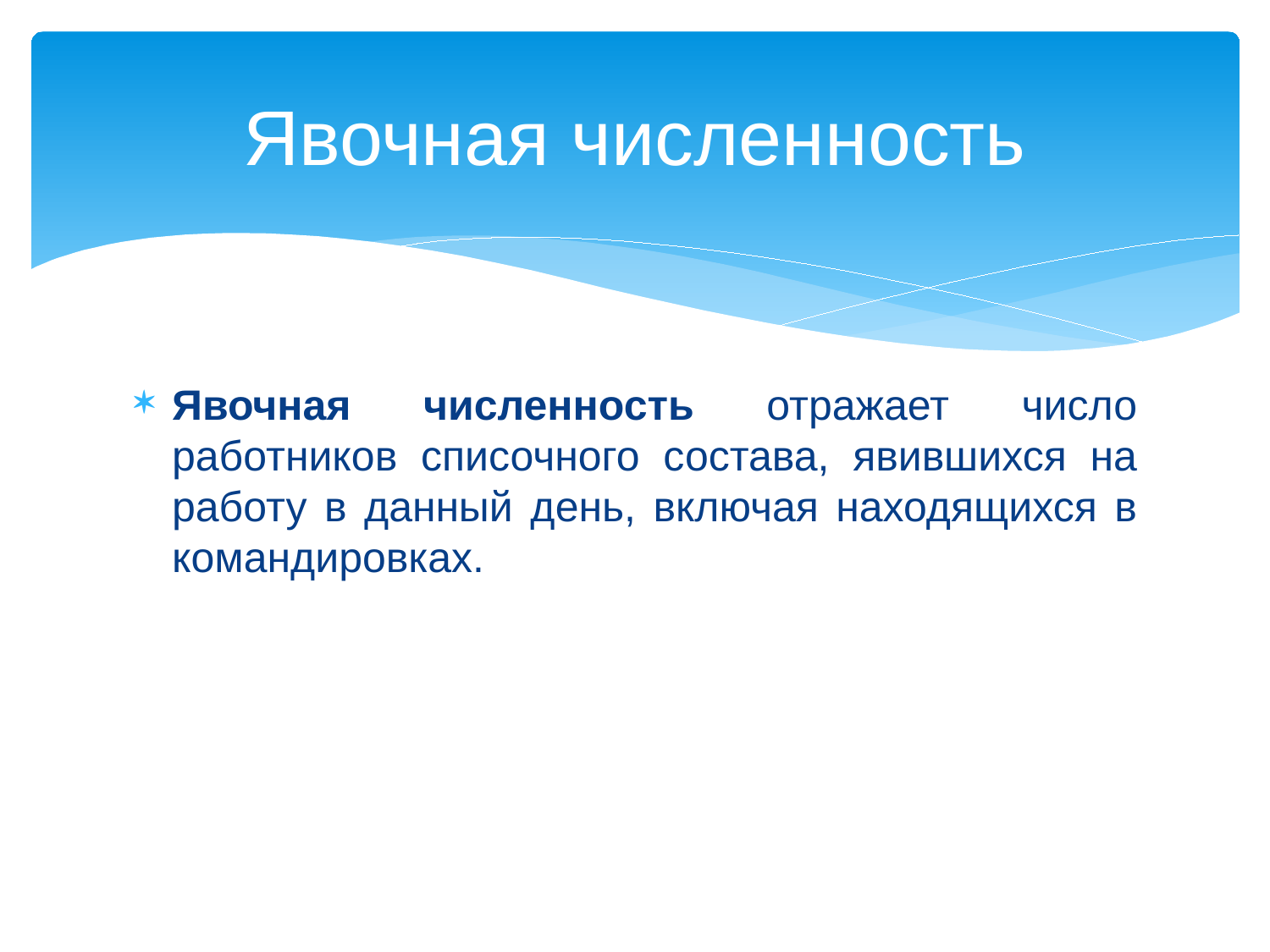

# Явочная численность
Явочная численность отражает число работников списочного состава, явившихся на работу в данный день, включая находящихся в командировках.